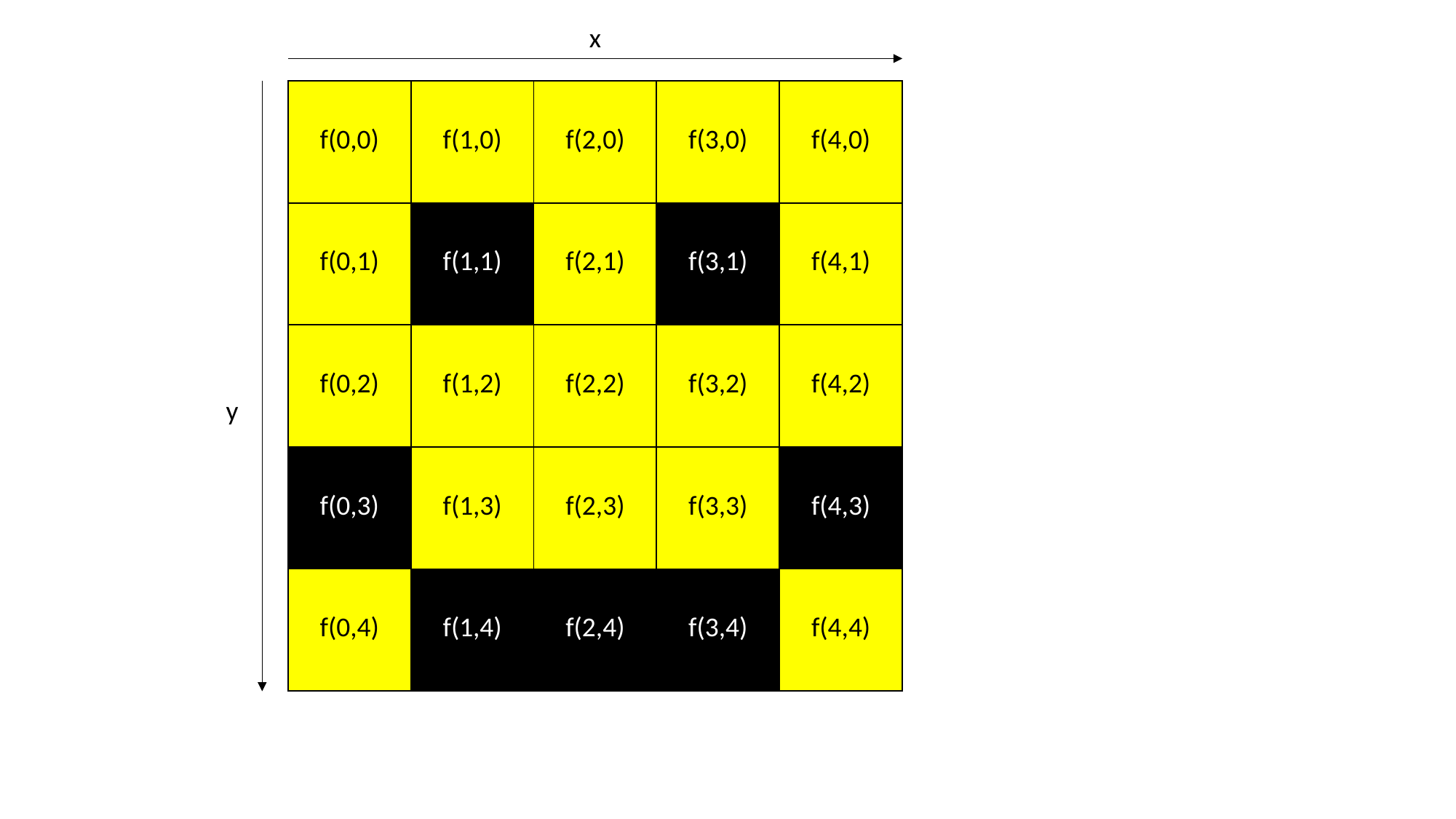

x
| f(0,0) | f(1,0) | f(2,0) | f(3,0) | f(4,0) |
| --- | --- | --- | --- | --- |
| f(0,1) | f(1,1) | f(2,1) | f(3,1) | f(4,1) |
| f(0,2) | f(1,2) | f(2,2) | f(3,2) | f(4,2) |
| f(0,3) | f(1,3) | f(2,3) | f(3,3) | f(4,3) |
| f(0,4) | f(1,4) | f(2,4) | f(3,4) | f(4,4) |
y